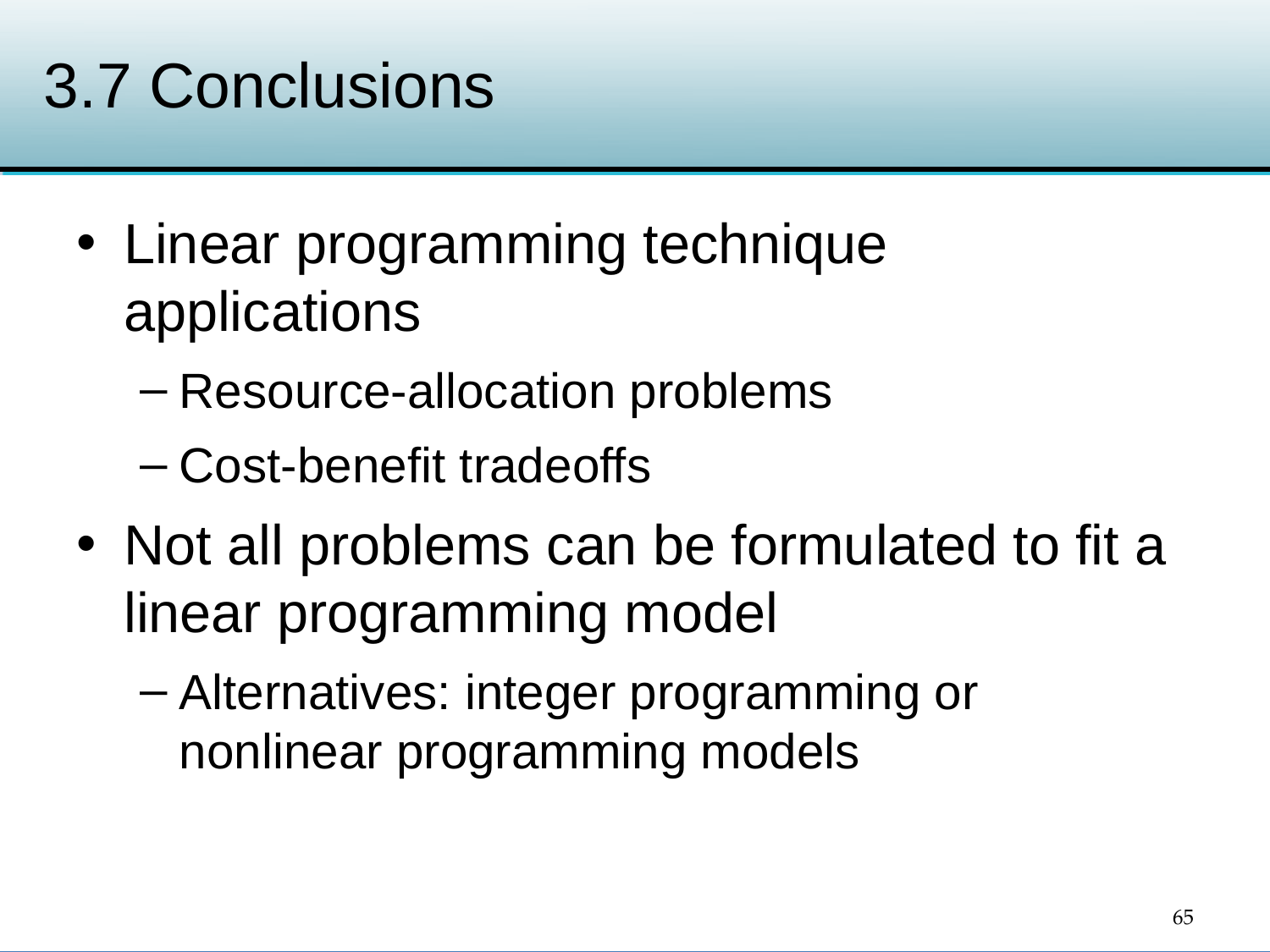

# 3.7 Conclusions
Linear programming technique applications
Resource-allocation problems
Cost-benefit tradeoffs
Not all problems can be formulated to fit a linear programming model
Alternatives: integer programming or nonlinear programming models
65